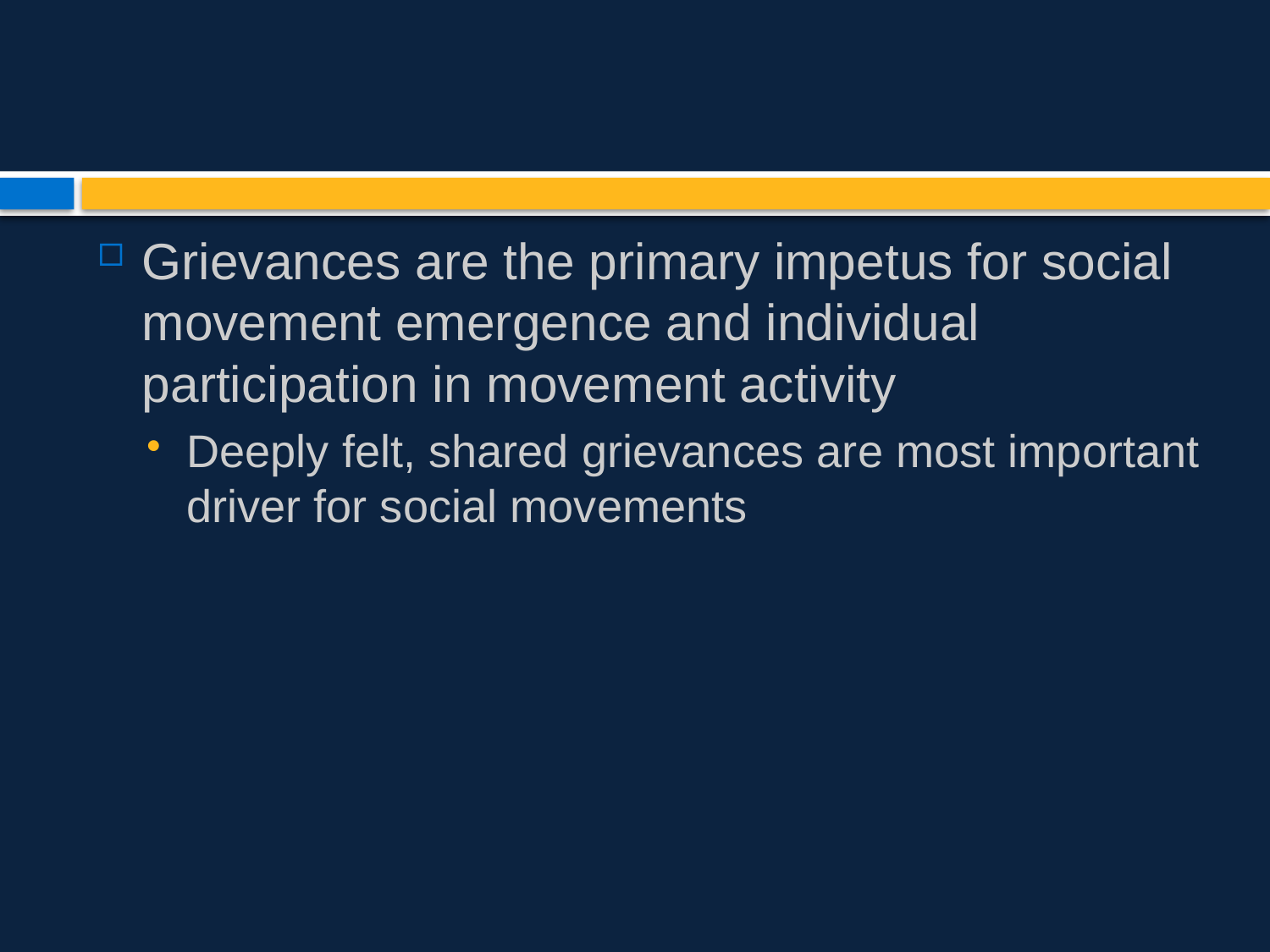

#
Grievances are the primary impetus for social movement emergence and individual participation in movement activity
Deeply felt, shared grievances are most important driver for social movements